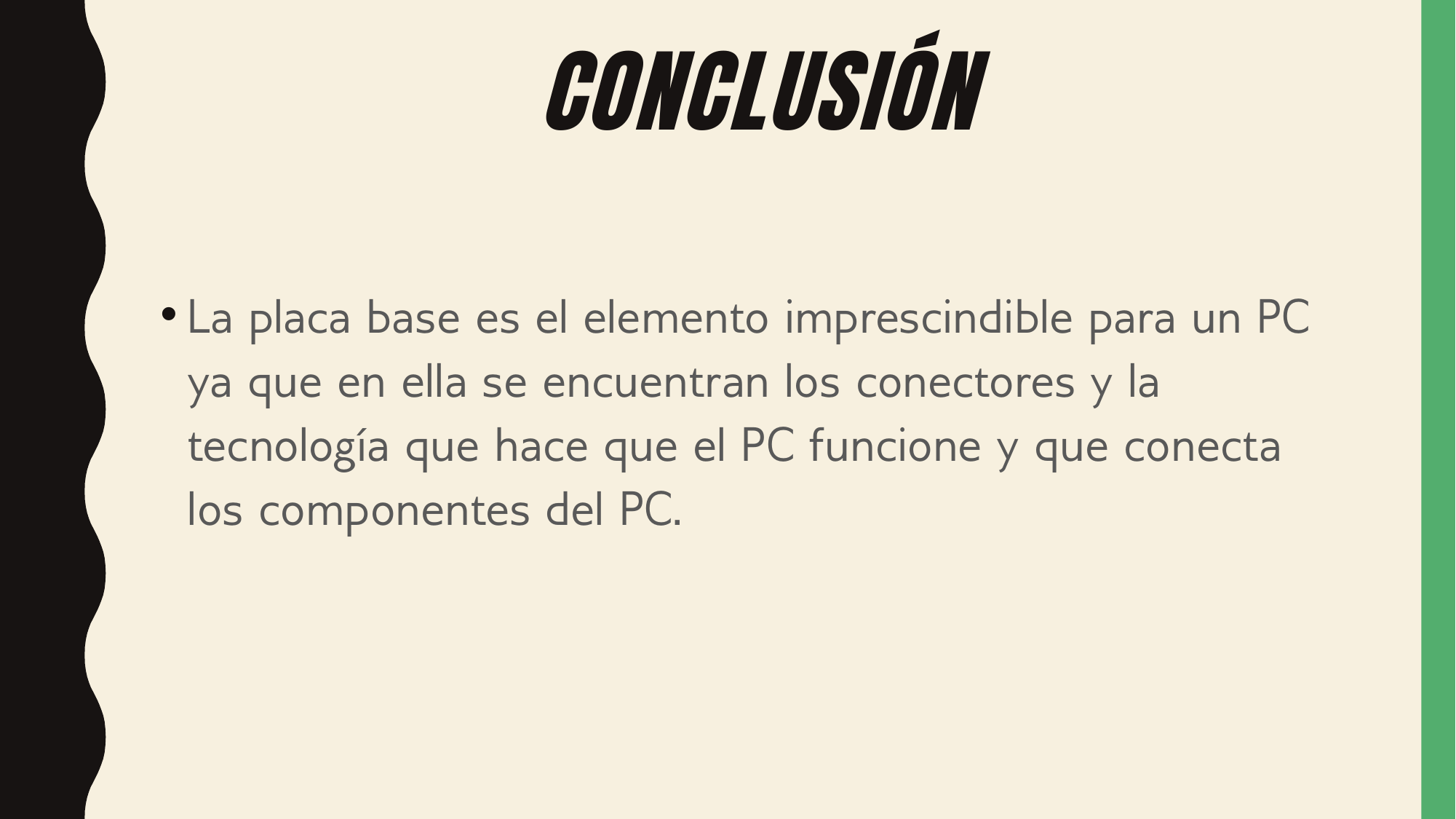

# CONCLUSIÓN
La placa base es el elemento imprescindible para un PC ya que en ella se encuentran los conectores y la tecnología que hace que el PC funcione y que conecta los componentes del PC.